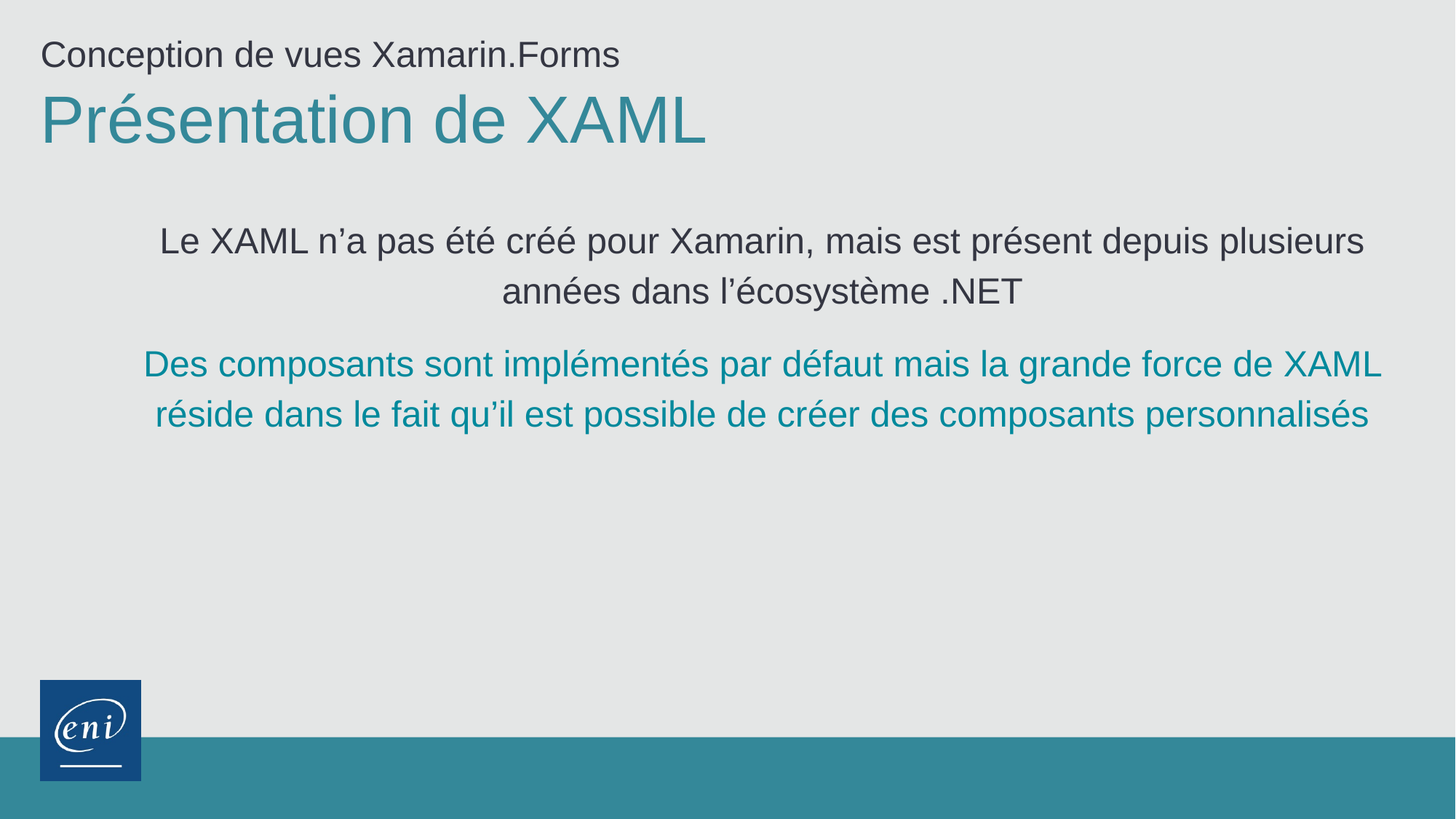

Conception de vues Xamarin.Forms
Présentation de XAML
Le XAML n’a pas été créé pour Xamarin, mais est présent depuis plusieurs années dans l’écosystème .NET
Des composants sont implémentés par défaut mais la grande force de XAML réside dans le fait qu’il est possible de créer des composants personnalisés